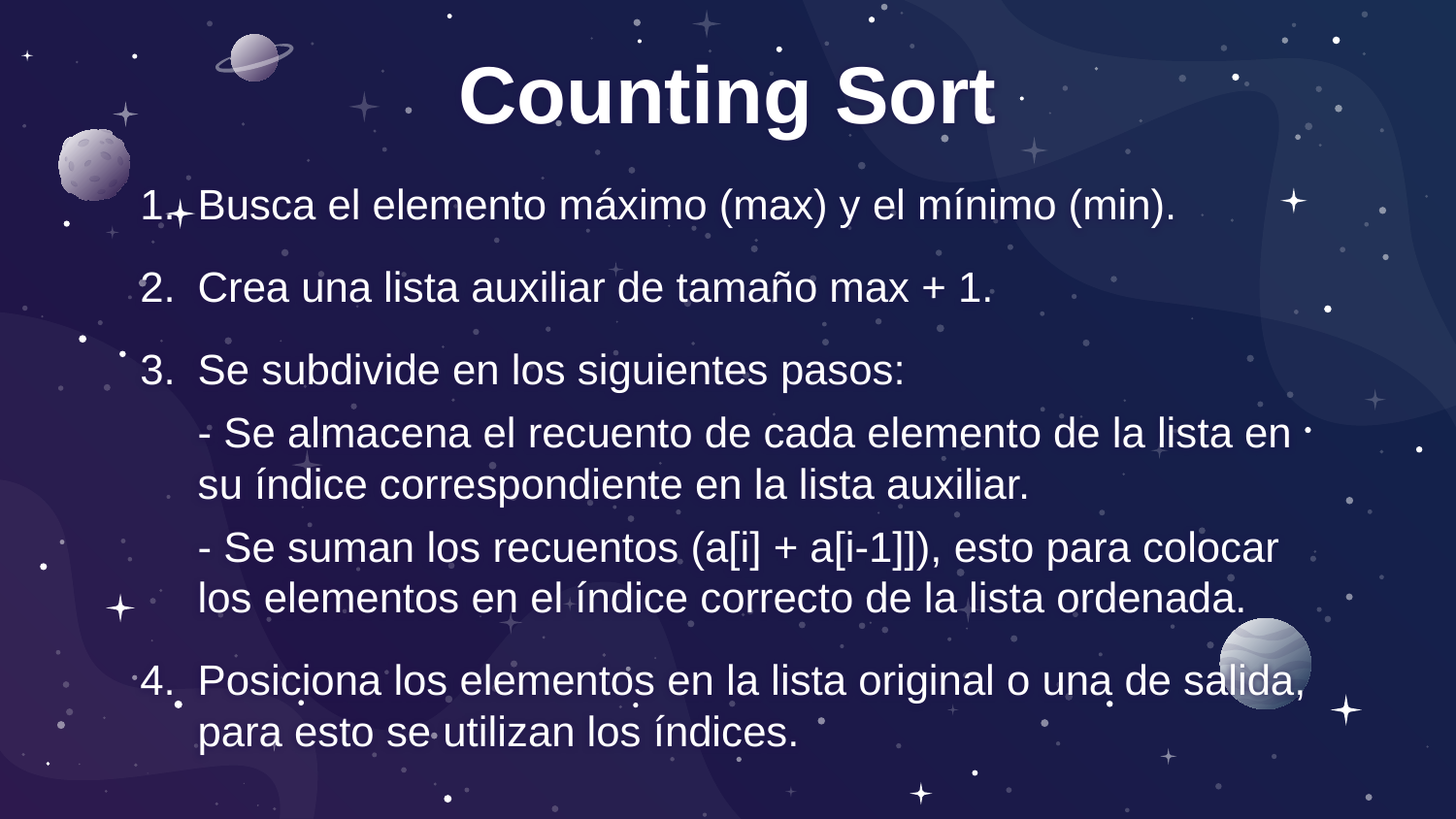

Counting Sort
Busca el elemento máximo (max) y el mínimo (min).

Crea una lista auxiliar de tamaño max + 1.

Se subdivide en los siguientes pasos:
- Se almacena el recuento de cada elemento de la lista en su índice correspondiente en la lista auxiliar.
- Se suman los recuentos (a[i] + a[i-1]]), esto para colocar los elementos en el índice correcto de la lista ordenada.

Posiciona los elementos en la lista original o una de salida, para esto se utilizan los índices.